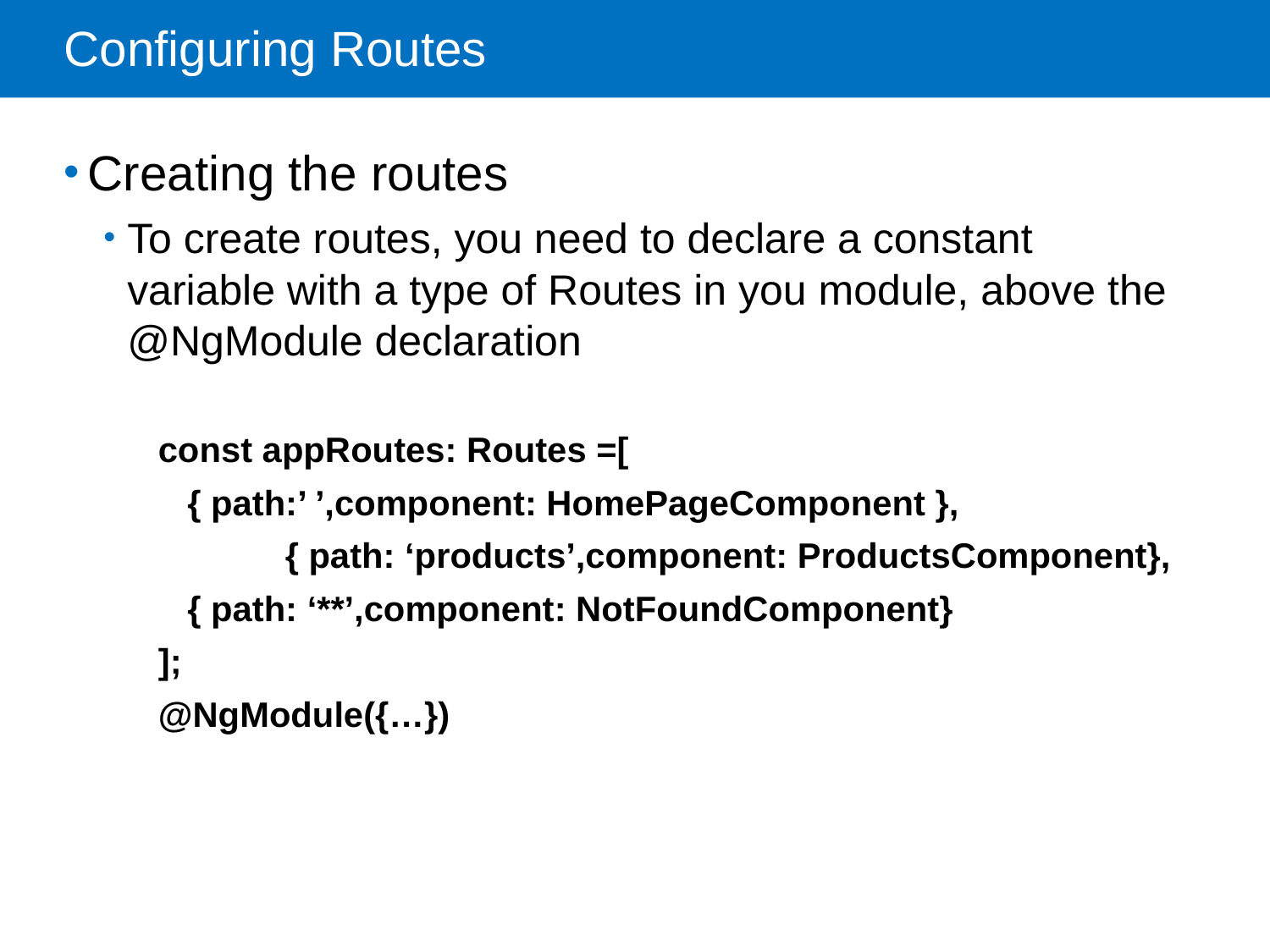

# Configuring Routes
Creating the routes
To create routes, you need to declare a constant variable with a type of Routes in you module, above the @NgModule declaration

const appRoutes: Routes =[
   { path:’ ’,component: HomePageComponent },
	{ path: ‘products’,component: ProductsComponent},
   { path: ‘**’,component: NotFoundComponent}
];
@NgModule({…})